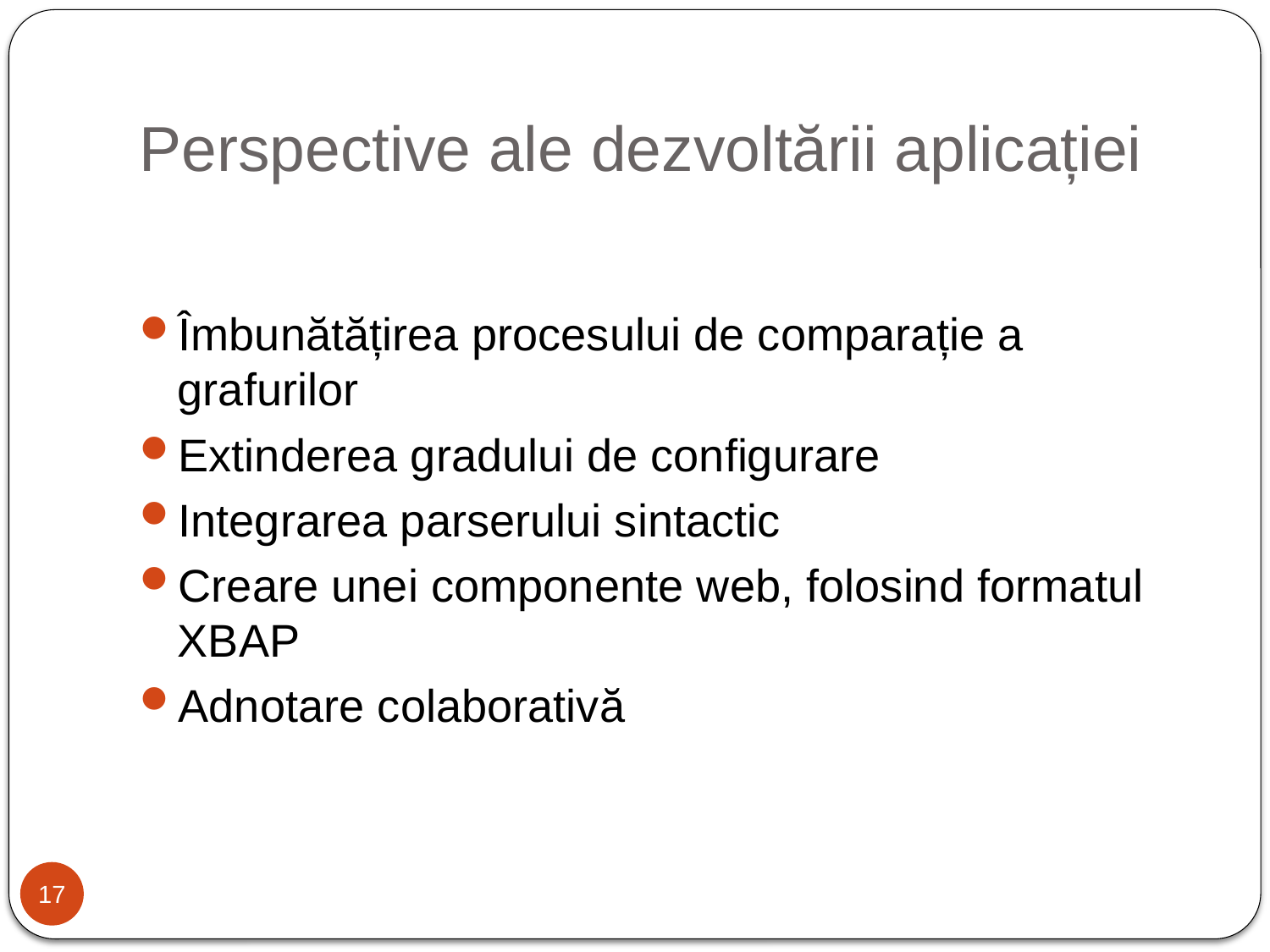

# Perspective ale dezvoltării aplicației
Îmbunătățirea procesului de comparație a grafurilor
Extinderea gradului de configurare
Integrarea parserului sintactic
Creare unei componente web, folosind formatul XBAP
Adnotare colaborativă
17